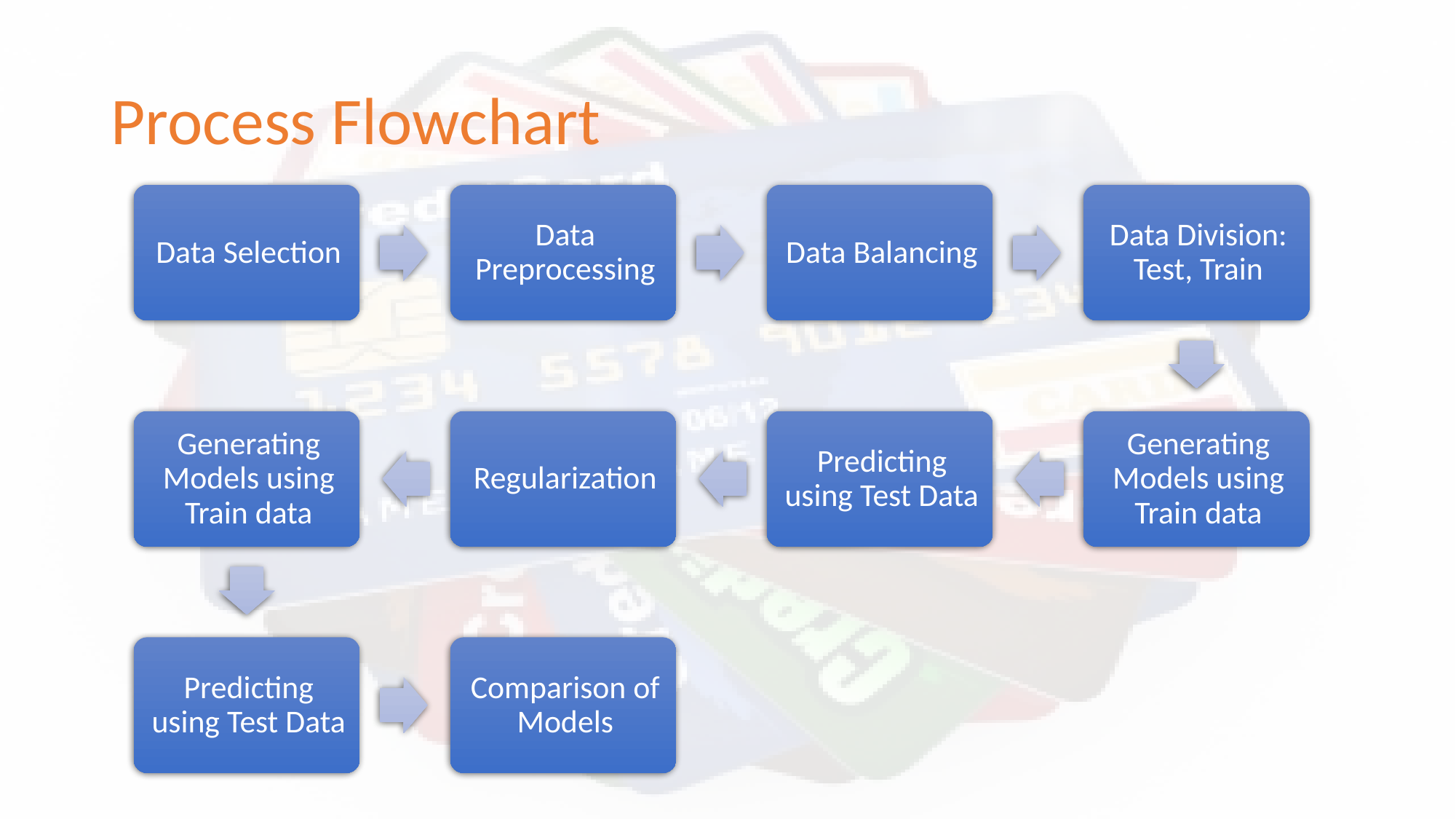

# Process Flowchart
Data Selection

Data Preprocessing

Data Balancing

Data Division: Test, Train

Generating Models using Train data

Predicting using Test Data

Regularization

Generating Models using Train data

Predicting using Test Data

Comparison of Models